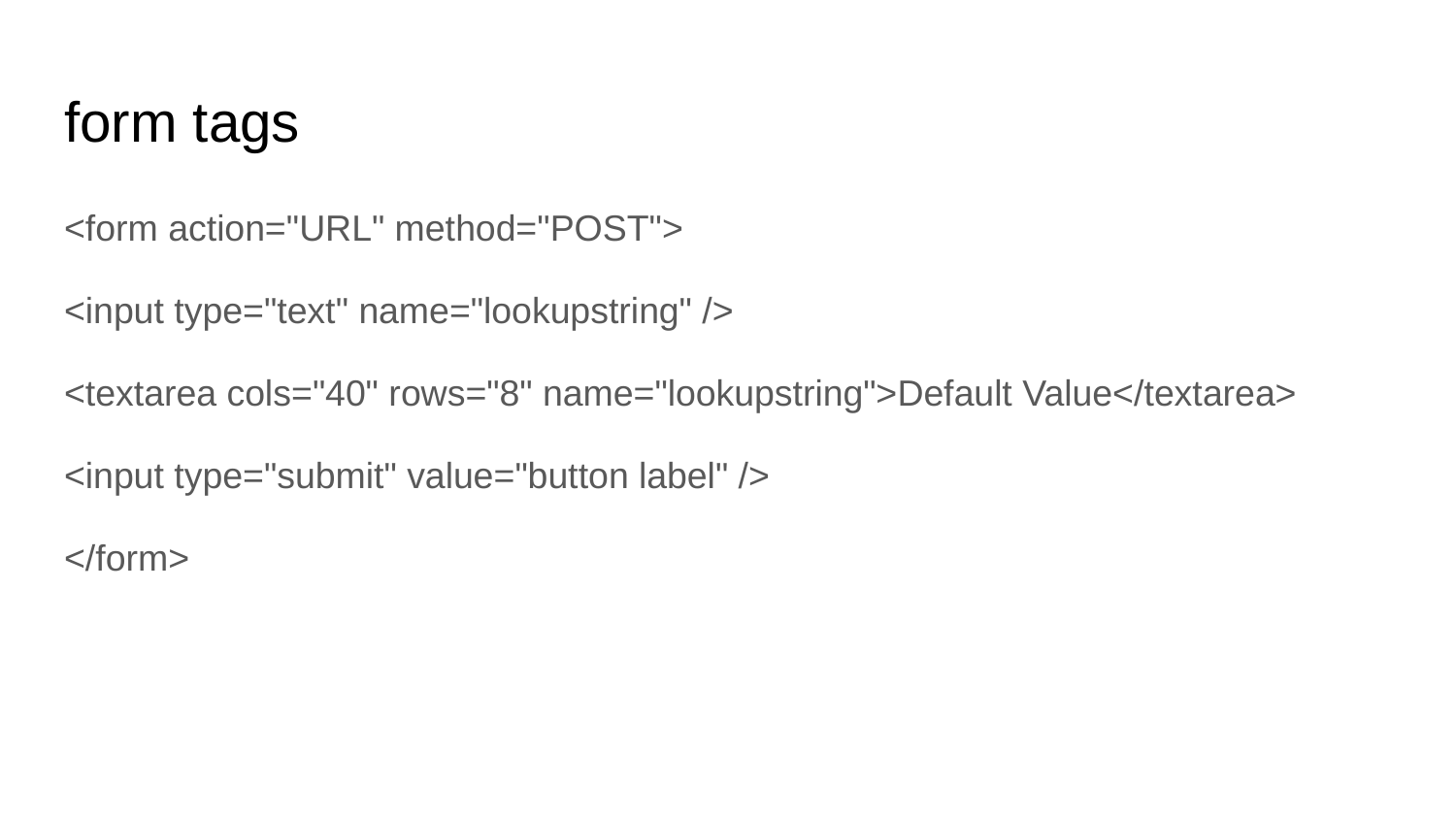

# form tags
<form action="URL" method="POST">
<input type="text" name="lookupstring" />
<textarea cols="40" rows="8" name="lookupstring">Default Value</textarea>
<input type="submit" value="button label" />
</form>